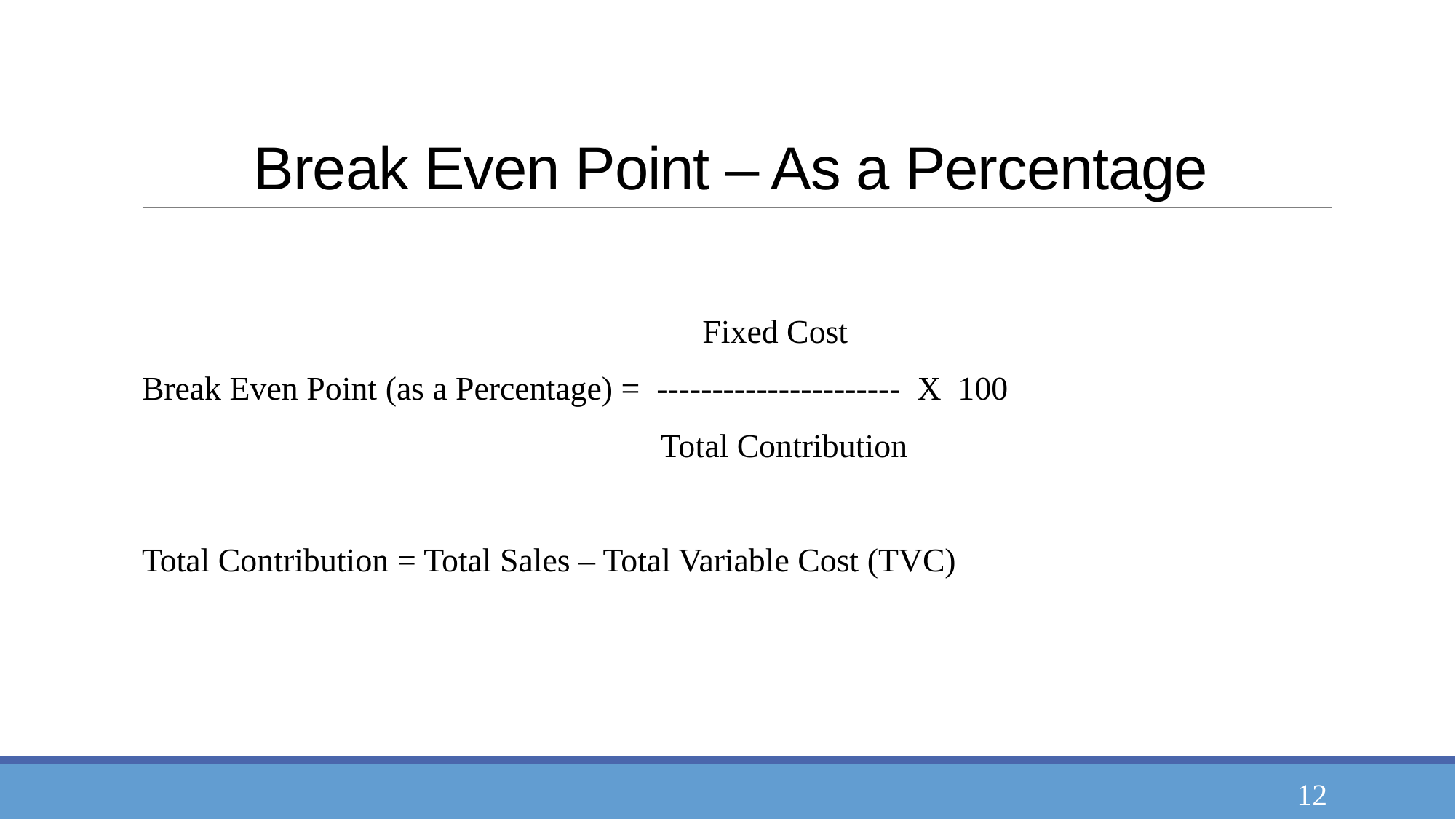

# Break Even Point – As a Percentage

                                                                   Fixed Cost
Break Even Point (as a Percentage) =  ----------------------  X  100
                                                              Total Contribution

Total Contribution = Total Sales – Total Variable Cost (TVC)

12